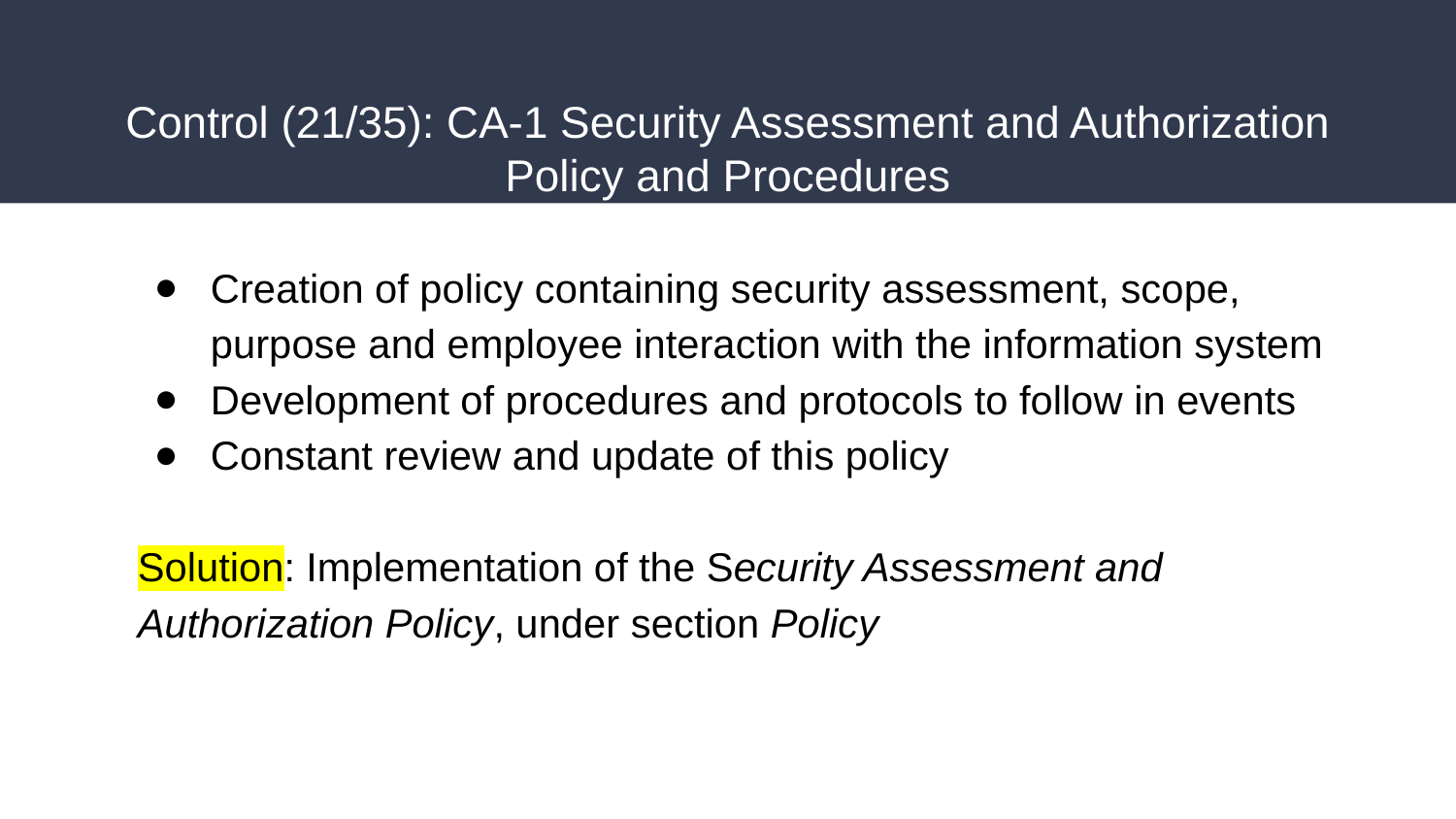

# Control (21/35): CA-1 Security Assessment and Authorization Policy and Procedures
Creation of policy containing security assessment, scope, purpose and employee interaction with the information system
Development of procedures and protocols to follow in events
Constant review and update of this policy

Solution: Implementation of the Security Assessment and Authorization Policy, under section Policy